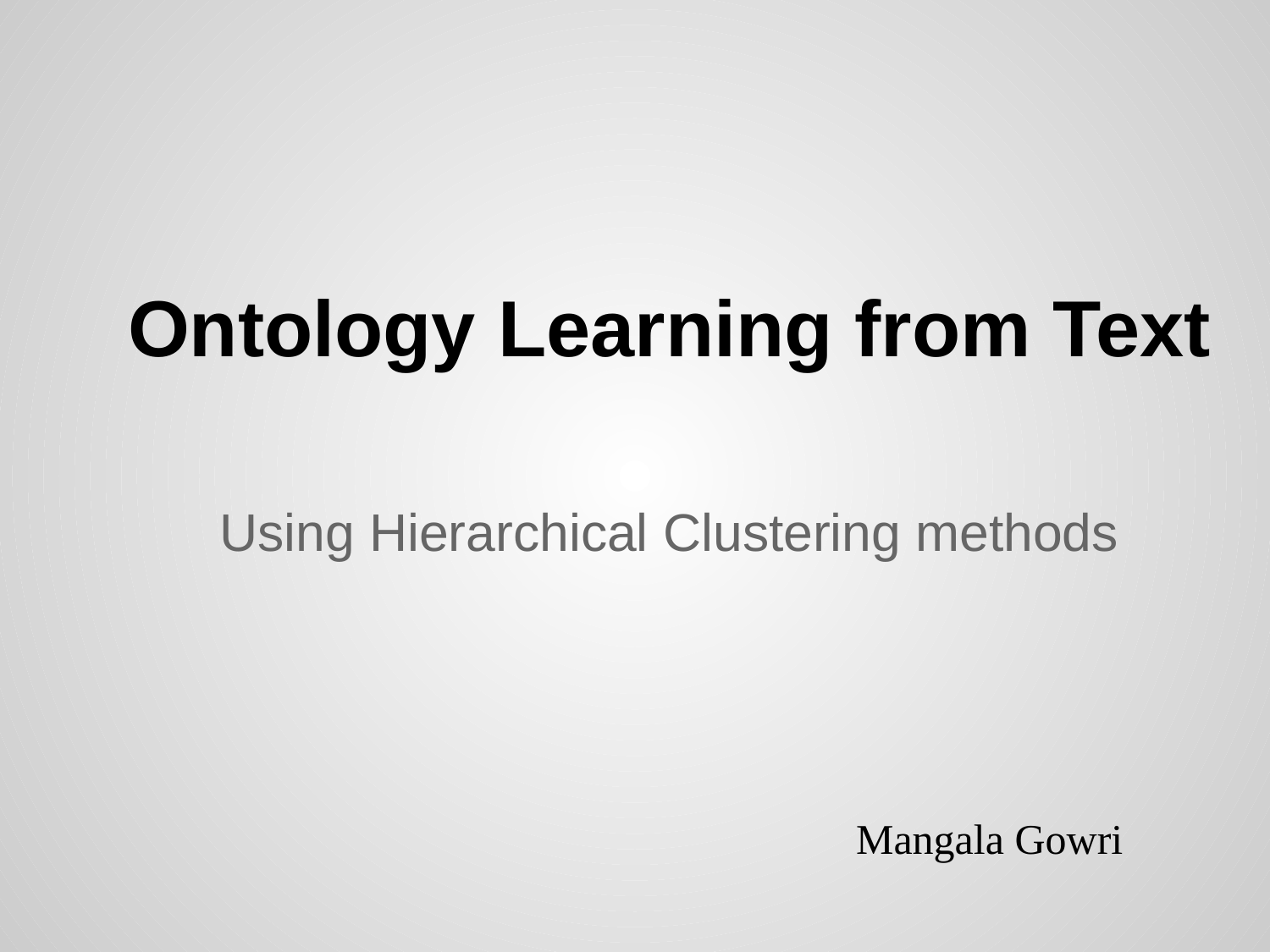

# Ontology Learning from Text
Using Hierarchical Clustering methods
Mangala Gowri